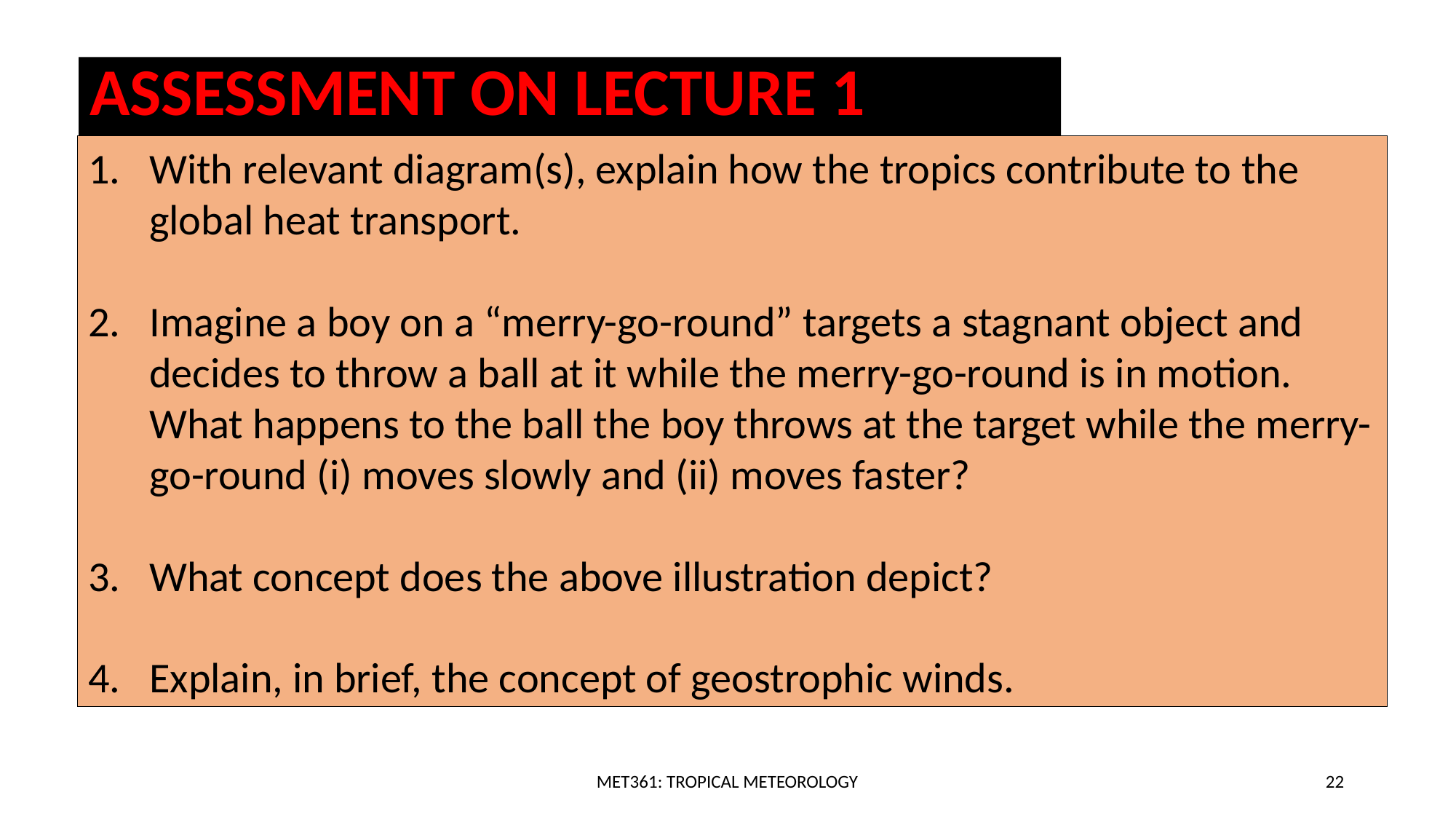

ASSESSMENT ON LECTURE 1
With relevant diagram(s), explain how the tropics contribute to the global heat transport.

Imagine a boy on a “merry-go-round” targets a stagnant object and decides to throw a ball at it while the merry-go-round is in motion. What happens to the ball the boy throws at the target while the merry-go-round (i) moves slowly and (ii) moves faster?

What concept does the above illustration depict?

Explain, in brief, the concept of geostrophic winds.
MET361: TROPICAL METEOROLOGY
22